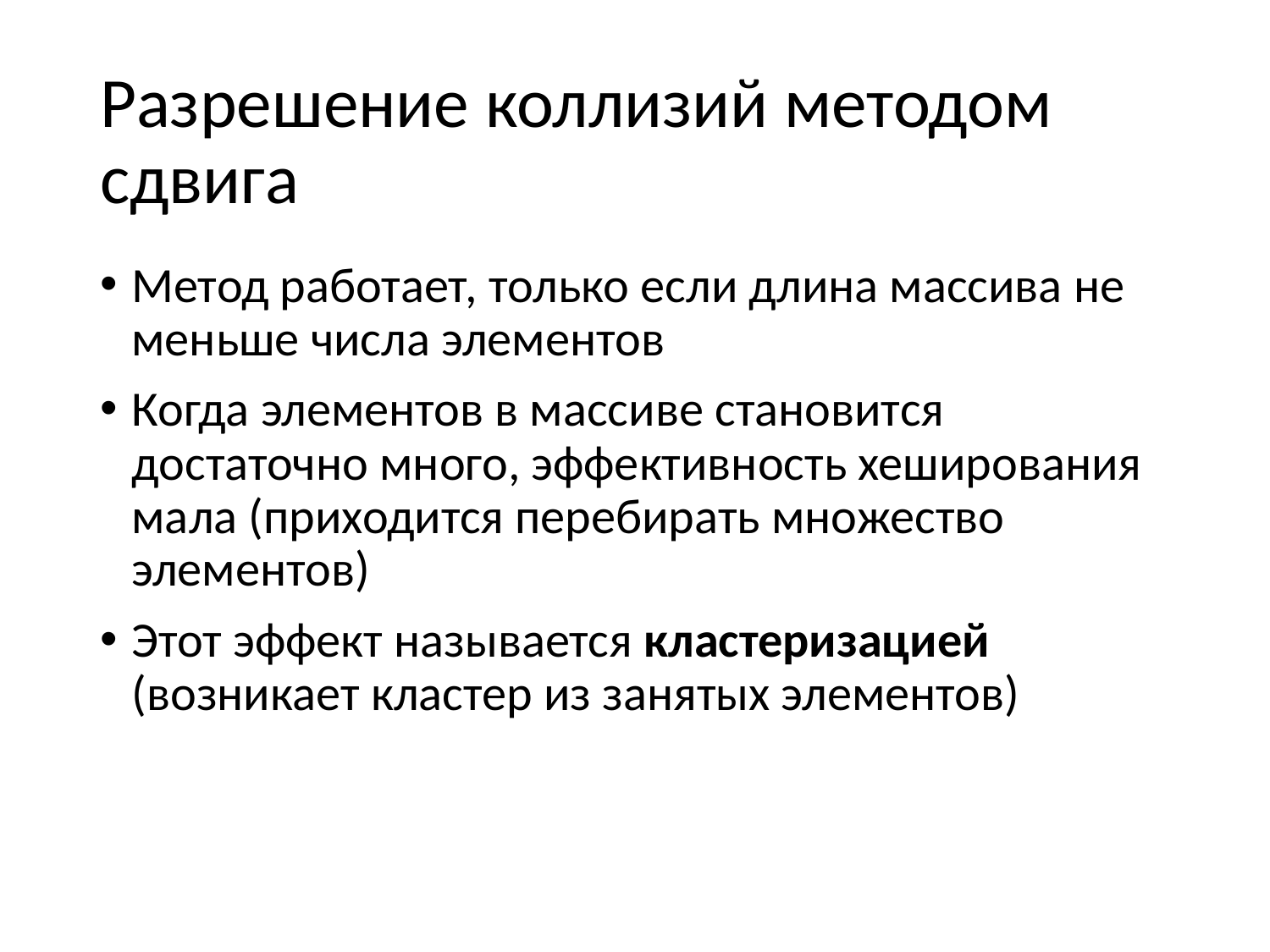

# Разрешение коллизий методом сдвига
Метод работает, только если длина массива не меньше числа элементов
Когда элементов в массиве становится достаточно много, эффективность хеширования мала (приходится перебирать множество элементов)
Этот эффект называется кластеризацией (возникает кластер из занятых элементов)